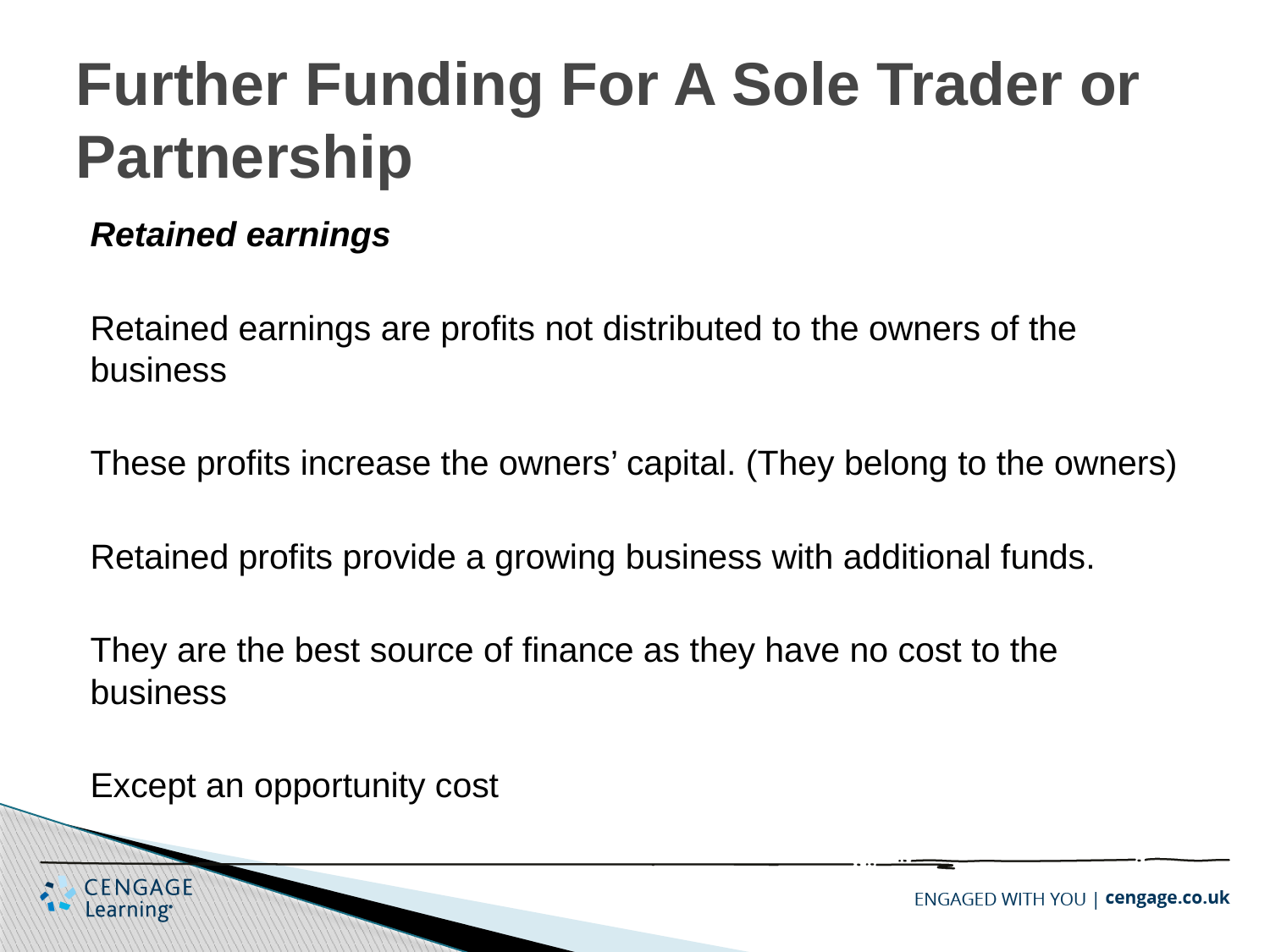

# Further Funding For A Sole Trader or Partnership
Retained earnings

Retained earnings are profits not distributed to the owners of the business

These profits increase the owners’ capital. (They belong to the owners)

Retained profits provide a growing business with additional funds.

They are the best source of finance as they have no cost to the business

Except an opportunity cost